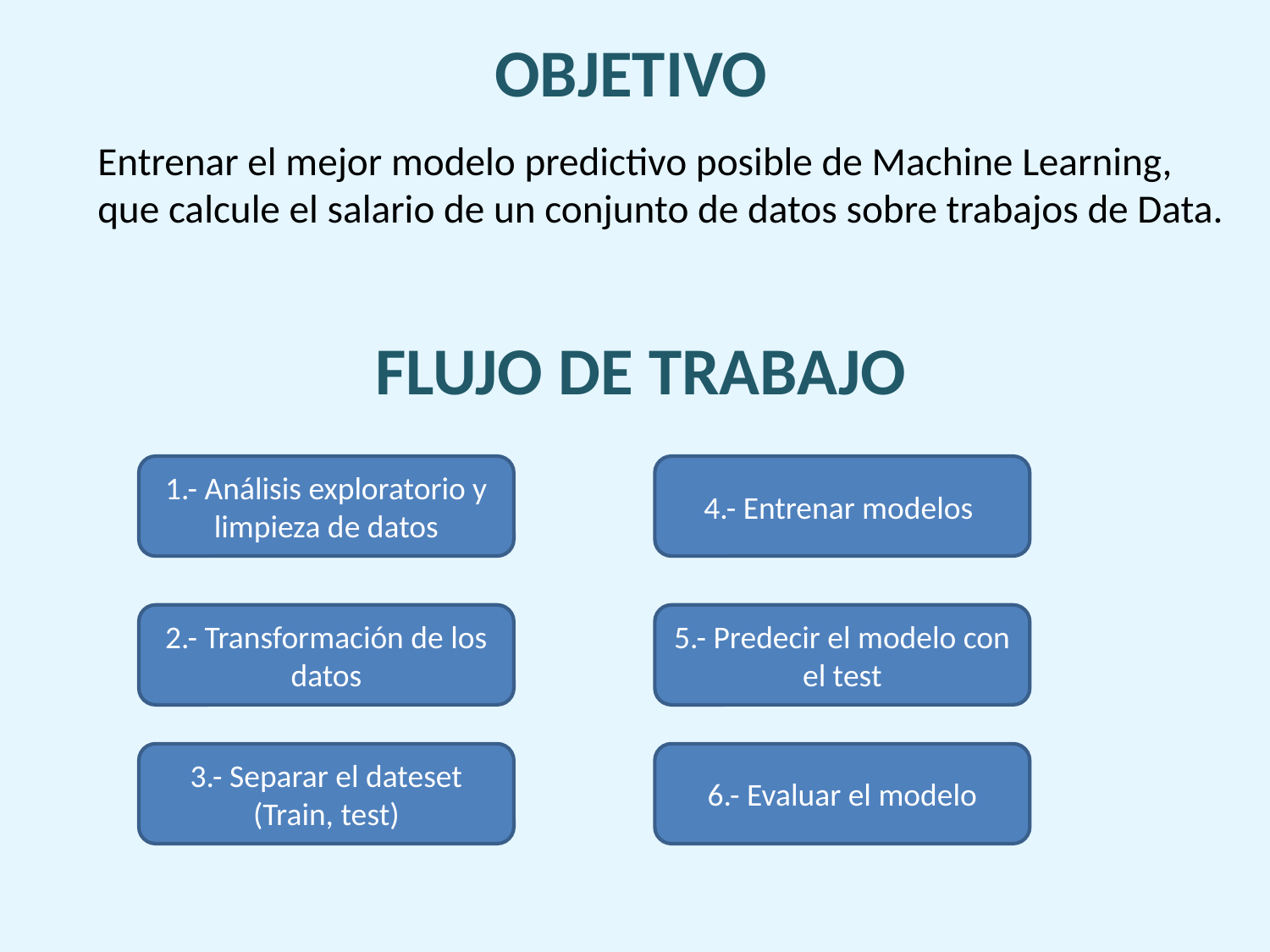

# OBJETIVO
	Entrenar el mejor modelo predictivo posible de Machine Learning, que calcule el salario de un conjunto de datos sobre trabajos de Data.
FLUJO DE TRABAJO
1.- Análisis exploratorio y limpieza de datos
4.- Entrenar modelos
2.- Transformación de los datos
5.- Predecir el modelo con el test
3.- Separar el dateset (Train, test)
6.- Evaluar el modelo